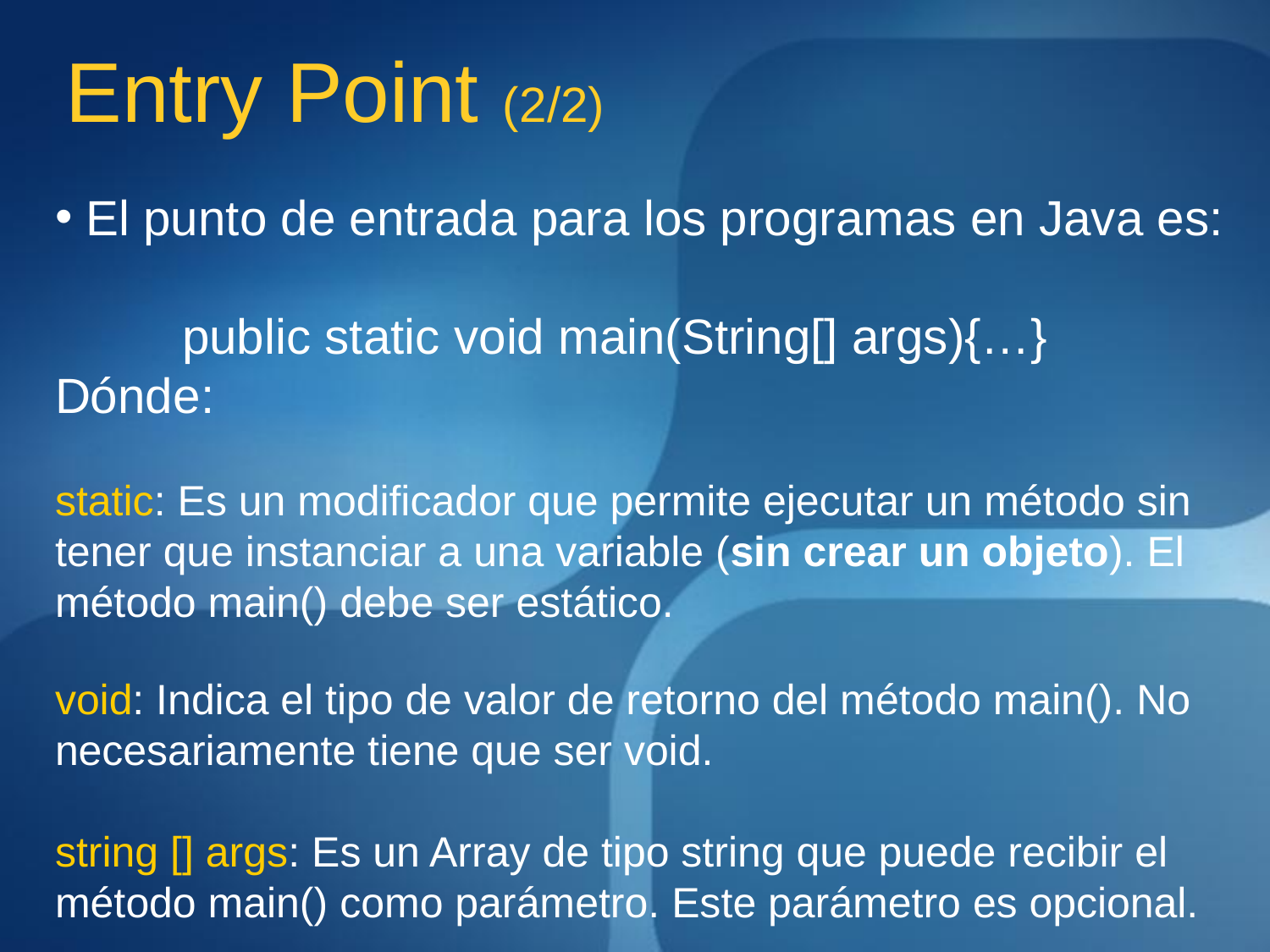

# Entry Point (2/2)
 El punto de entrada para los programas en Java es:

	public static void main(String[] args){…}
Dónde:

static: Es un modificador que permite ejecutar un método sin tener que instanciar a una variable (sin crear un objeto). El método main() debe ser estático.

void: Indica el tipo de valor de retorno del método main(). No necesariamente tiene que ser void.

string [] args: Es un Array de tipo string que puede recibir el método main() como parámetro. Este parámetro es opcional.